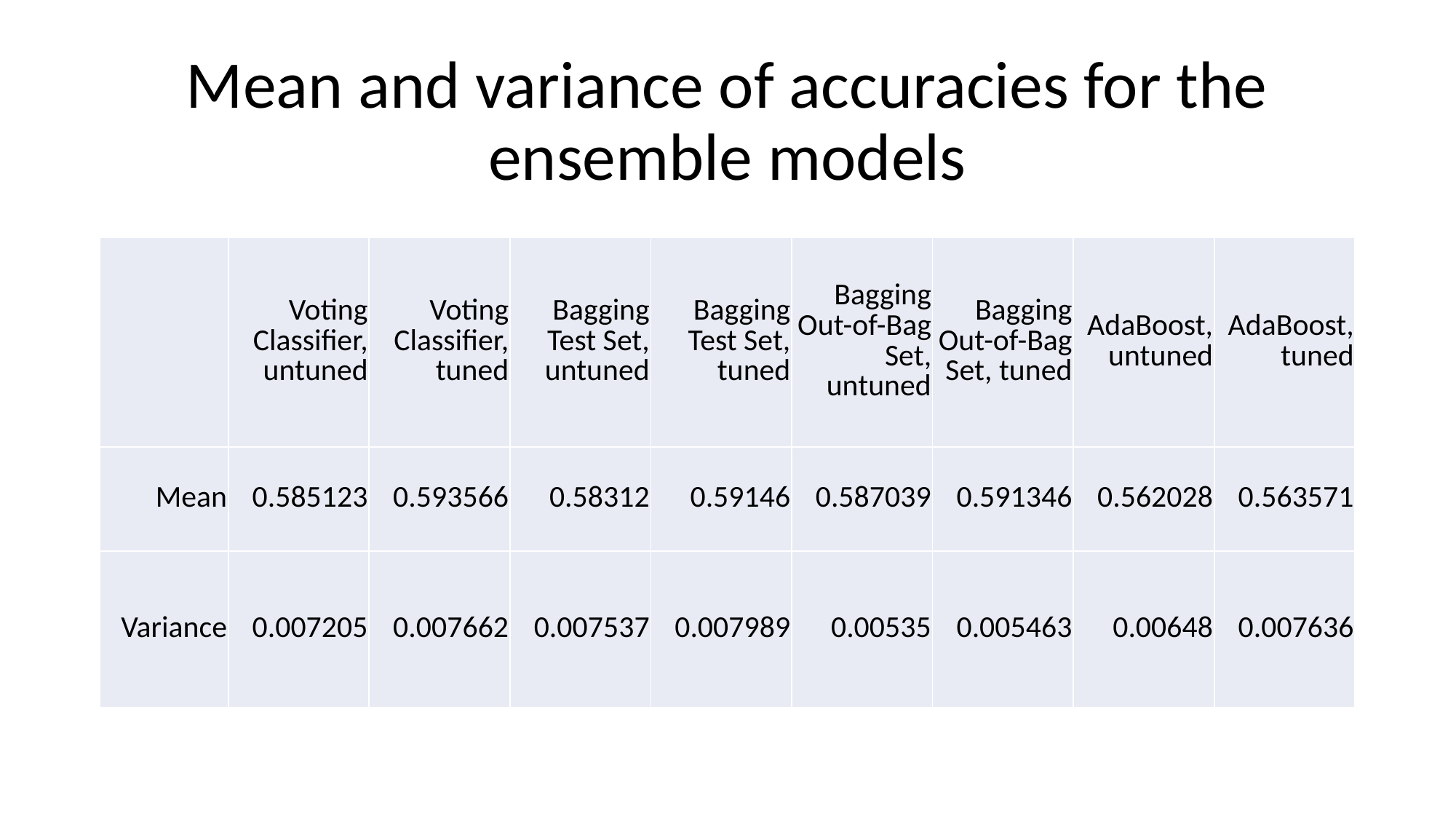

# Mean and variance of accuracies for the ensemble models
|  | Voting Classifier, untuned | Voting Classifier, tuned | Bagging Test Set, untuned | Bagging Test Set, tuned | Bagging Out-of-Bag Set, untuned | Bagging Out-of-Bag Set, tuned | AdaBoost, untuned | AdaBoost, tuned |
| --- | --- | --- | --- | --- | --- | --- | --- | --- |
| Mean | 0.585123 | 0.593566 | 0.58312 | 0.59146 | 0.587039 | 0.591346 | 0.562028 | 0.563571 |
| Variance | 0.007205 | 0.007662 | 0.007537 | 0.007989 | 0.00535 | 0.005463 | 0.00648 | 0.007636 |